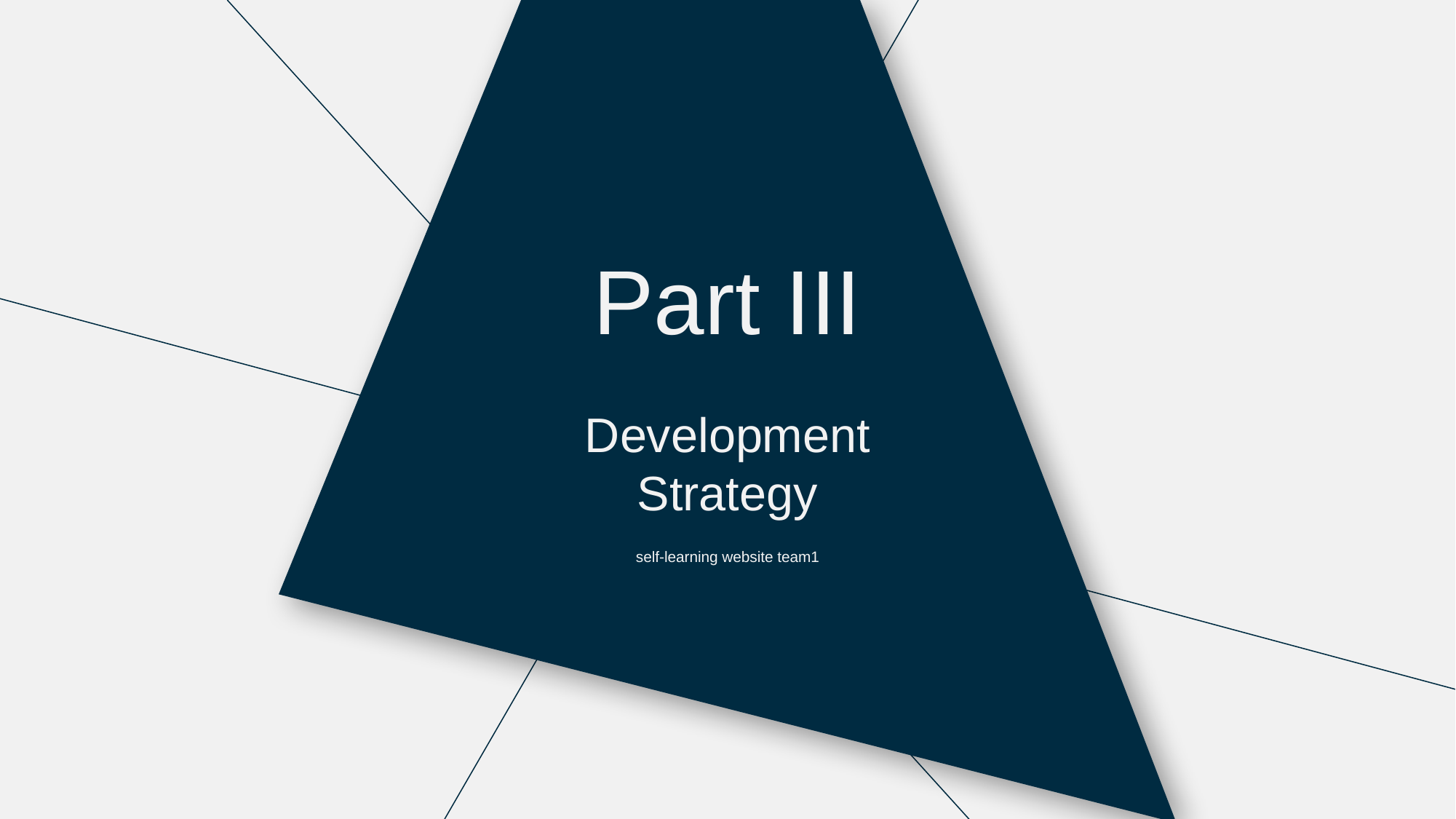

Part III
Development Strategy
self-learning website team1